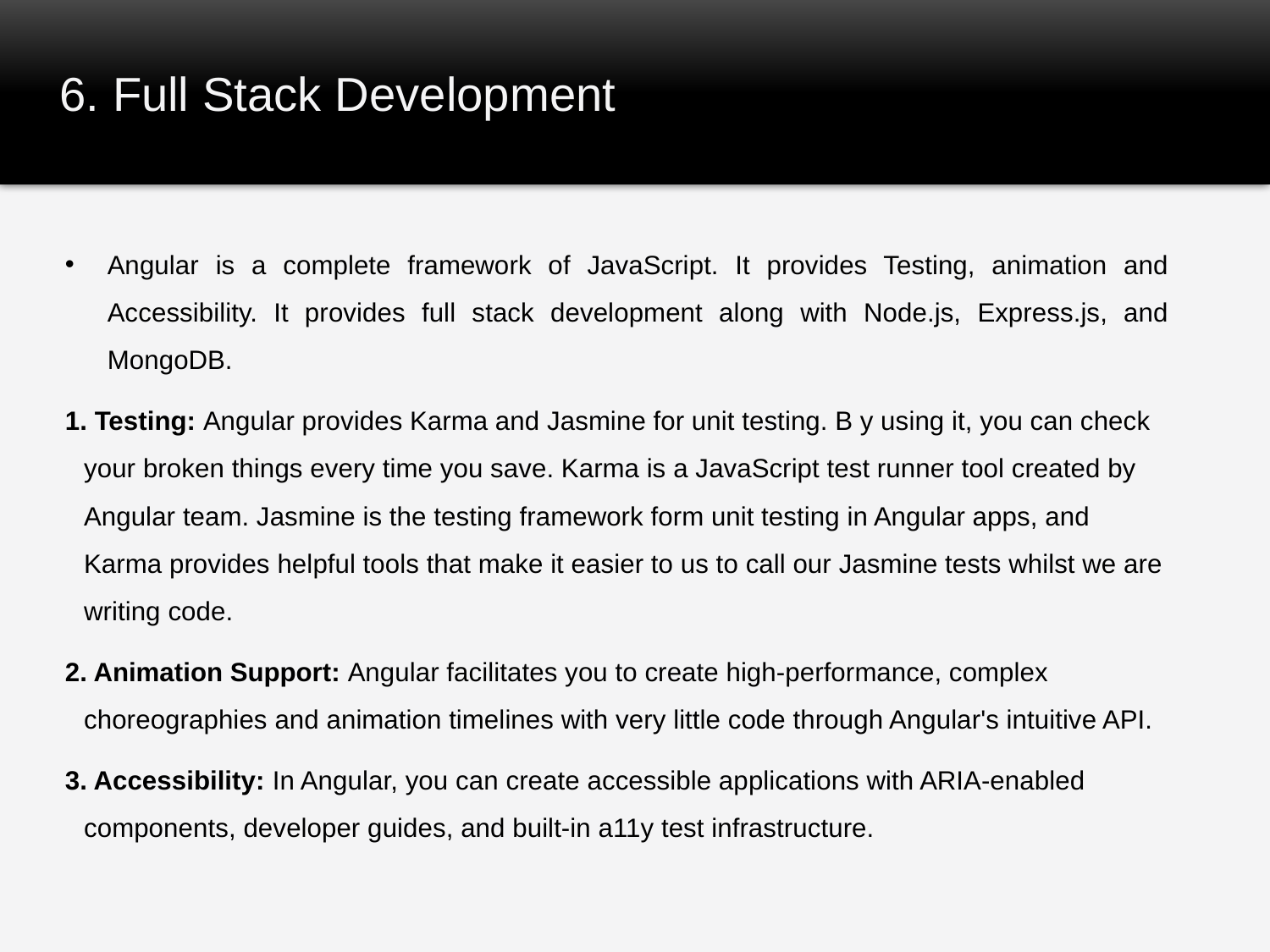

# 6. Full Stack Development
Angular is a complete framework of JavaScript. It provides Testing, animation and Accessibility. It provides full stack development along with Node.js, Express.js, and MongoDB.
1. Testing: Angular provides Karma and Jasmine for unit testing. B y using it, you can check your broken things every time you save. Karma is a JavaScript test runner tool created by Angular team. Jasmine is the testing framework form unit testing in Angular apps, and Karma provides helpful tools that make it easier to us to call our Jasmine tests whilst we are writing code.
2. Animation Support: Angular facilitates you to create high-performance, complex choreographies and animation timelines with very little code through Angular's intuitive API.
3. Accessibility: In Angular, you can create accessible applications with ARIA-enabled components, developer guides, and built-in a11y test infrastructure.